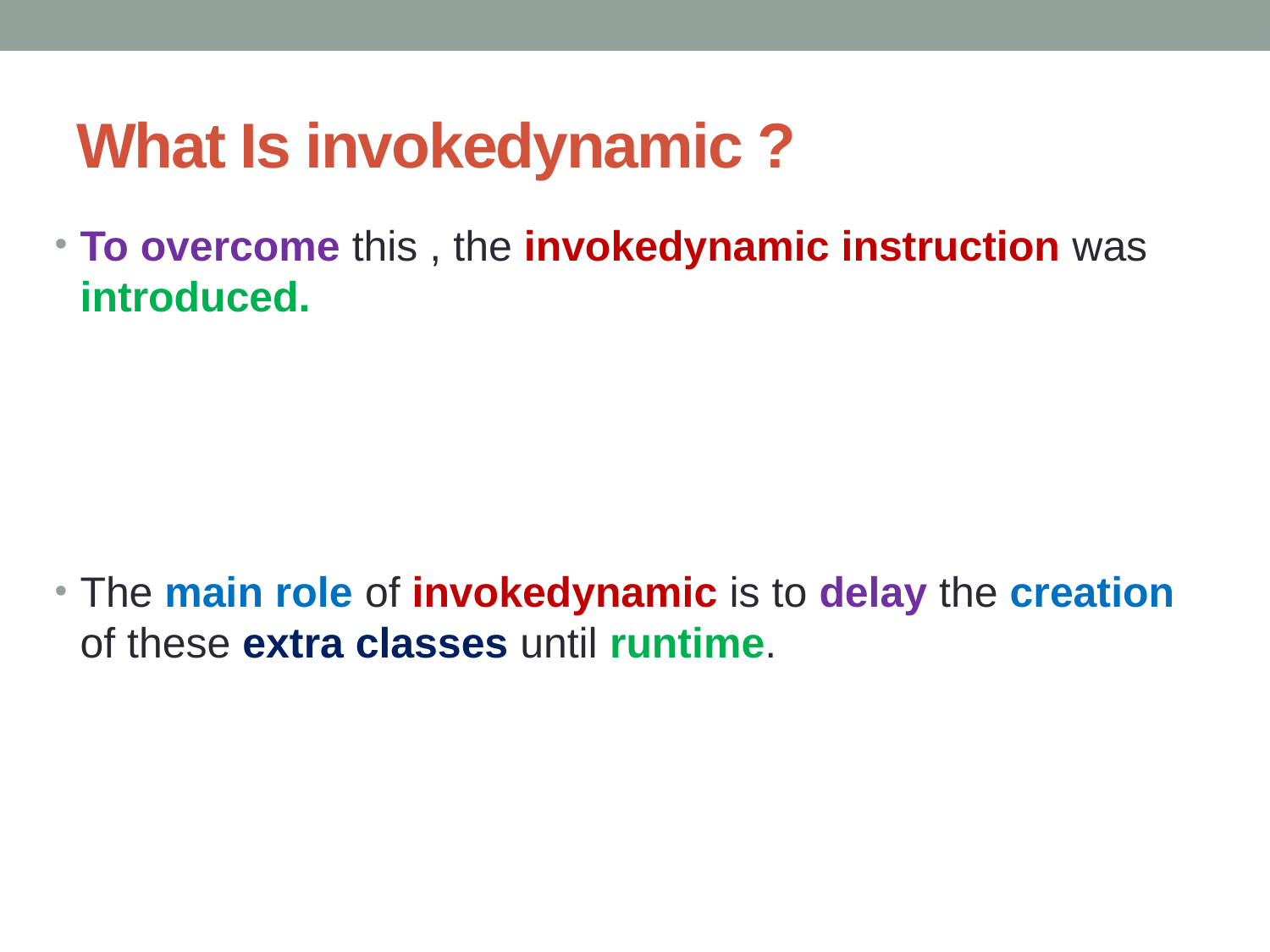

# What Is invokedynamic ?
To overcome this , the invokedynamic instruction was introduced.

The main role of invokedynamic is to delay the creation of these extra classes until runtime.